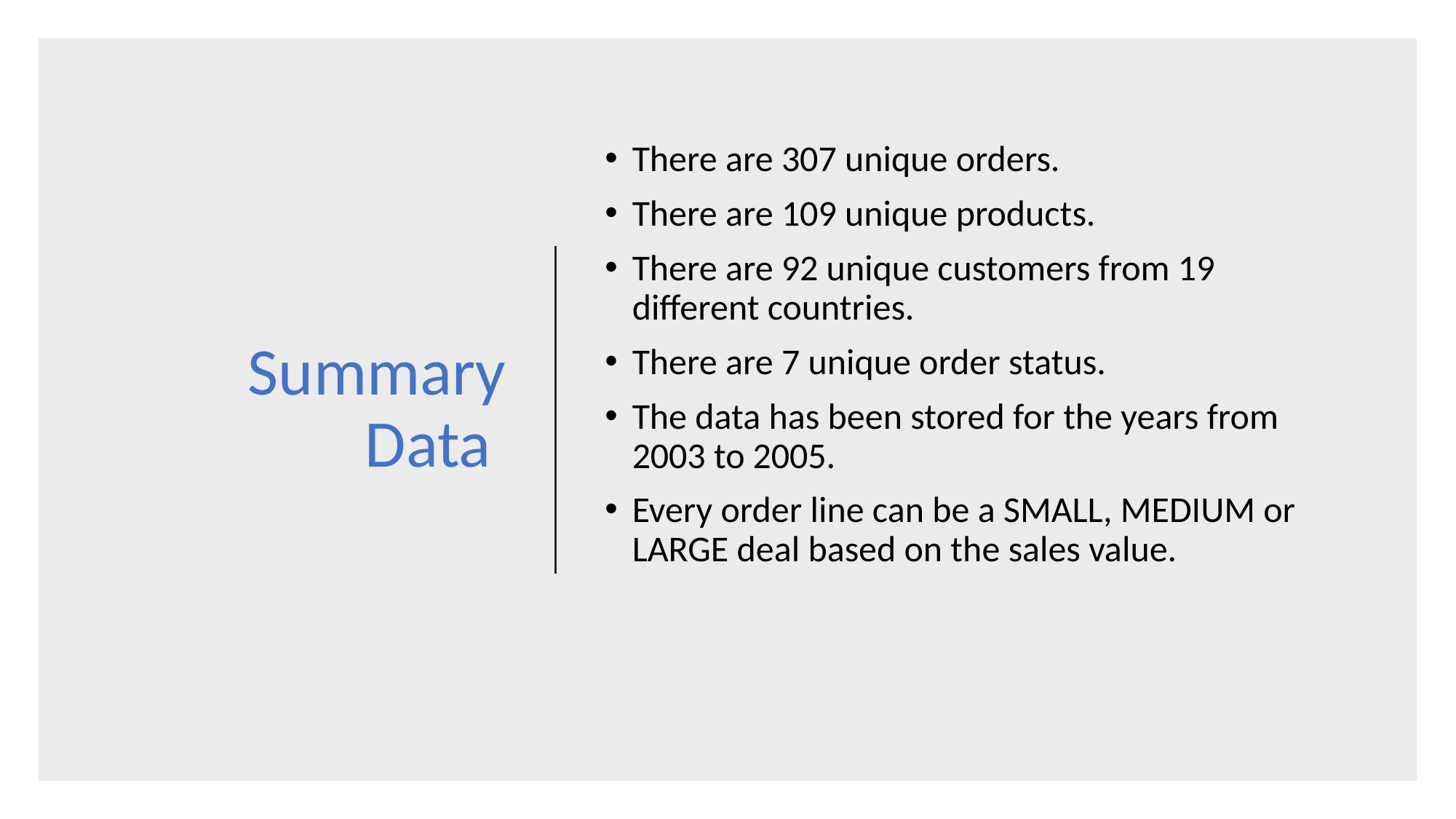

# Summary Data
There are 307 unique orders.
There are 109 unique products.
There are 92 unique customers from 19 different countries.
There are 7 unique order status.
The data has been stored for the years from 2003 to 2005.
Every order line can be a SMALL, MEDIUM or LARGE deal based on the sales value.